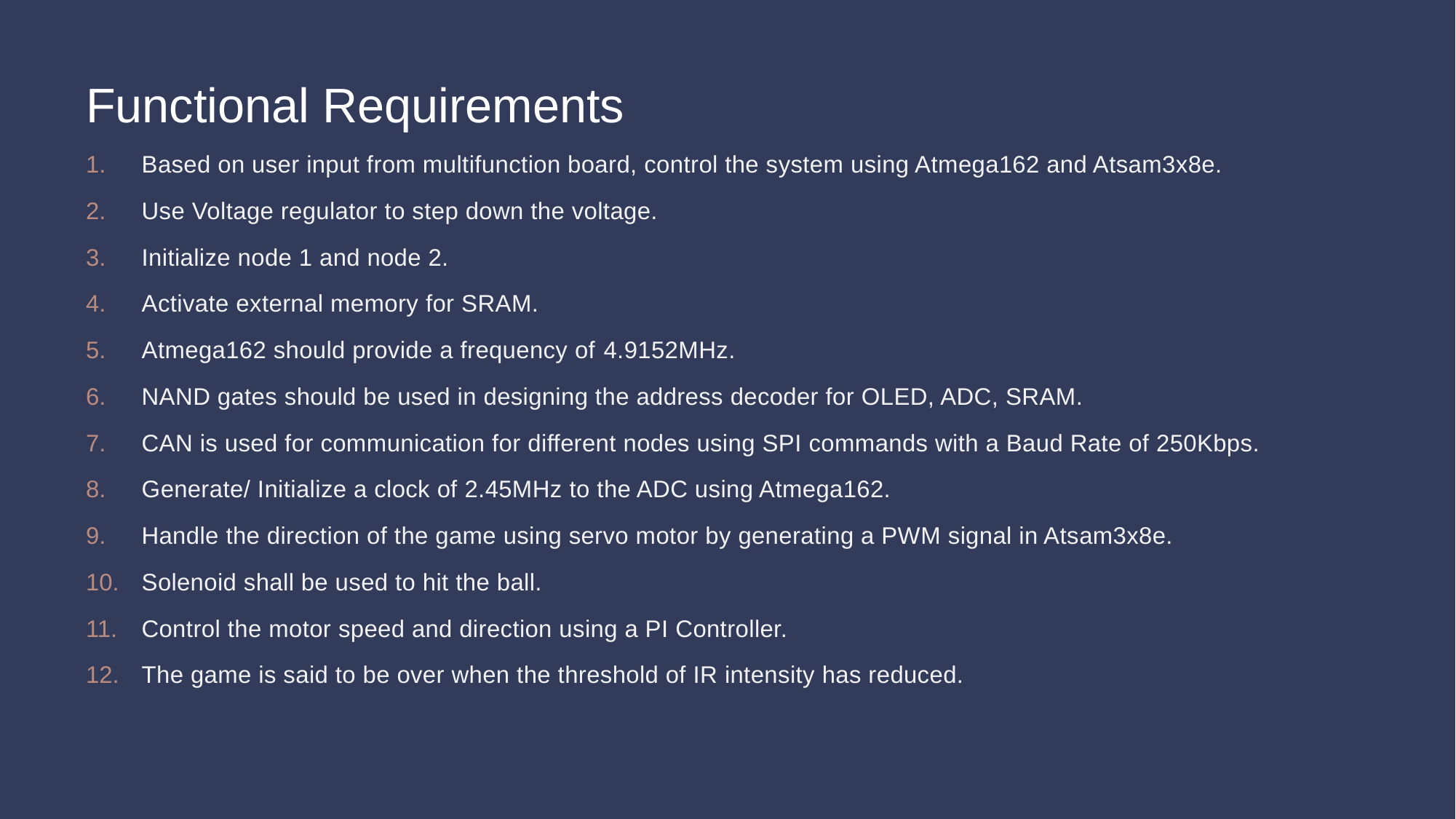

# Functional Requirements
Based on user input from multifunction board, control the system using Atmega162 and Atsam3x8e.
Use Voltage regulator to step down the voltage.
Initialize node 1 and node 2.
Activate external memory for SRAM.
Atmega162 should provide a frequency of 4.9152MHz.
NAND gates should be used in designing the address decoder for OLED, ADC, SRAM.
CAN is used for communication for different nodes using SPI commands with a Baud Rate of 250Kbps.
Generate/ Initialize a clock of 2.45MHz to the ADC using Atmega162.
Handle the direction of the game using servo motor by generating a PWM signal in Atsam3x8e.
Solenoid shall be used to hit the ball.
Control the motor speed and direction using a PI Controller.
The game is said to be over when the threshold of IR intensity has reduced.